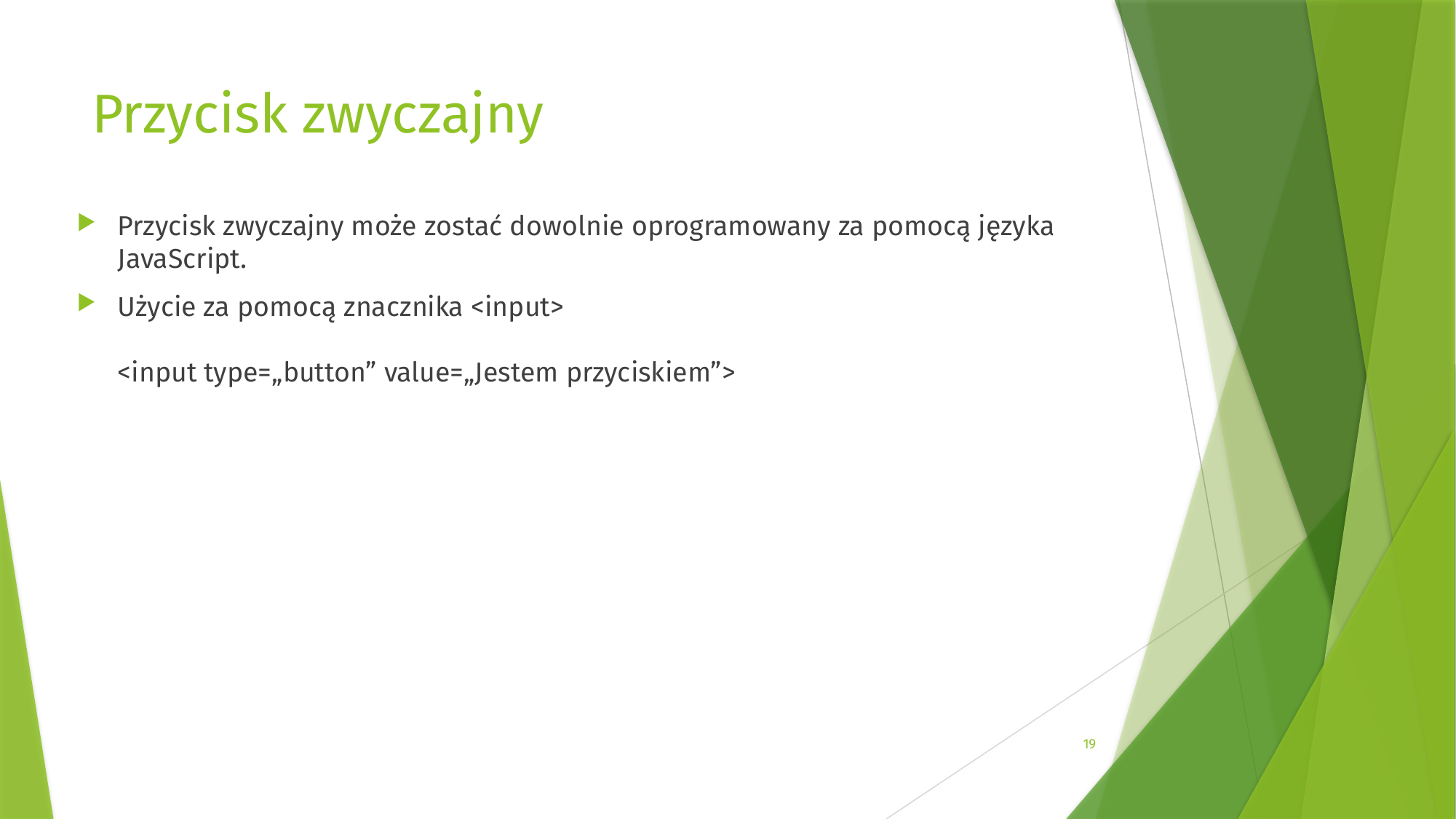

# Przycisk zwyczajny
Przycisk zwyczajny może zostać dowolnie oprogramowany za pomocą języka JavaScript.
Użycie za pomocą znacznika <input>
<input type=„button” value=„Jestem przyciskiem”>
19